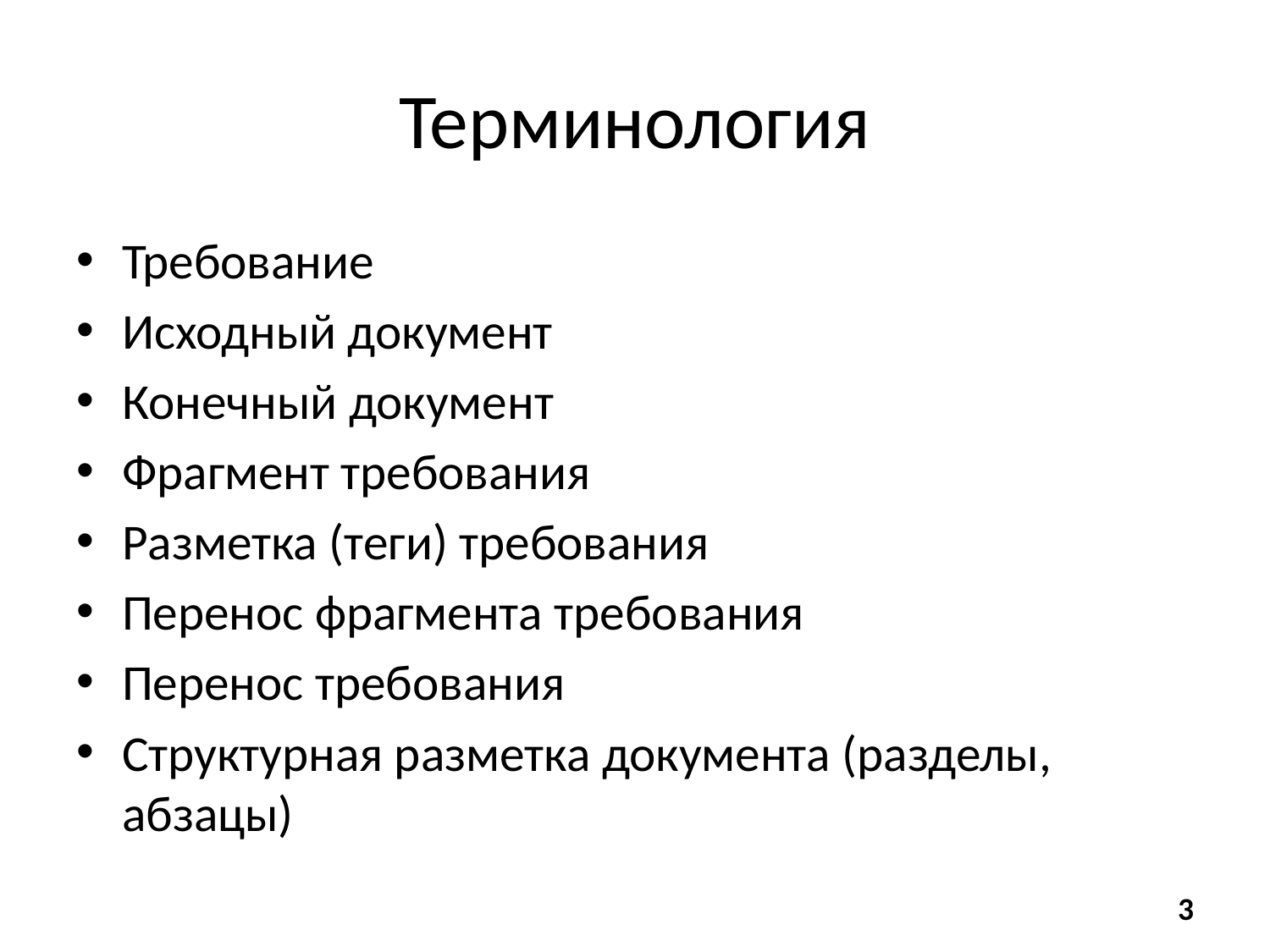

# Терминология
Требование
Исходный документ
Конечный документ
Фрагмент требования
Разметка (теги) требования
Перенос фрагмента требования
Перенос требования
Структурная разметка документа (разделы, абзацы)
3